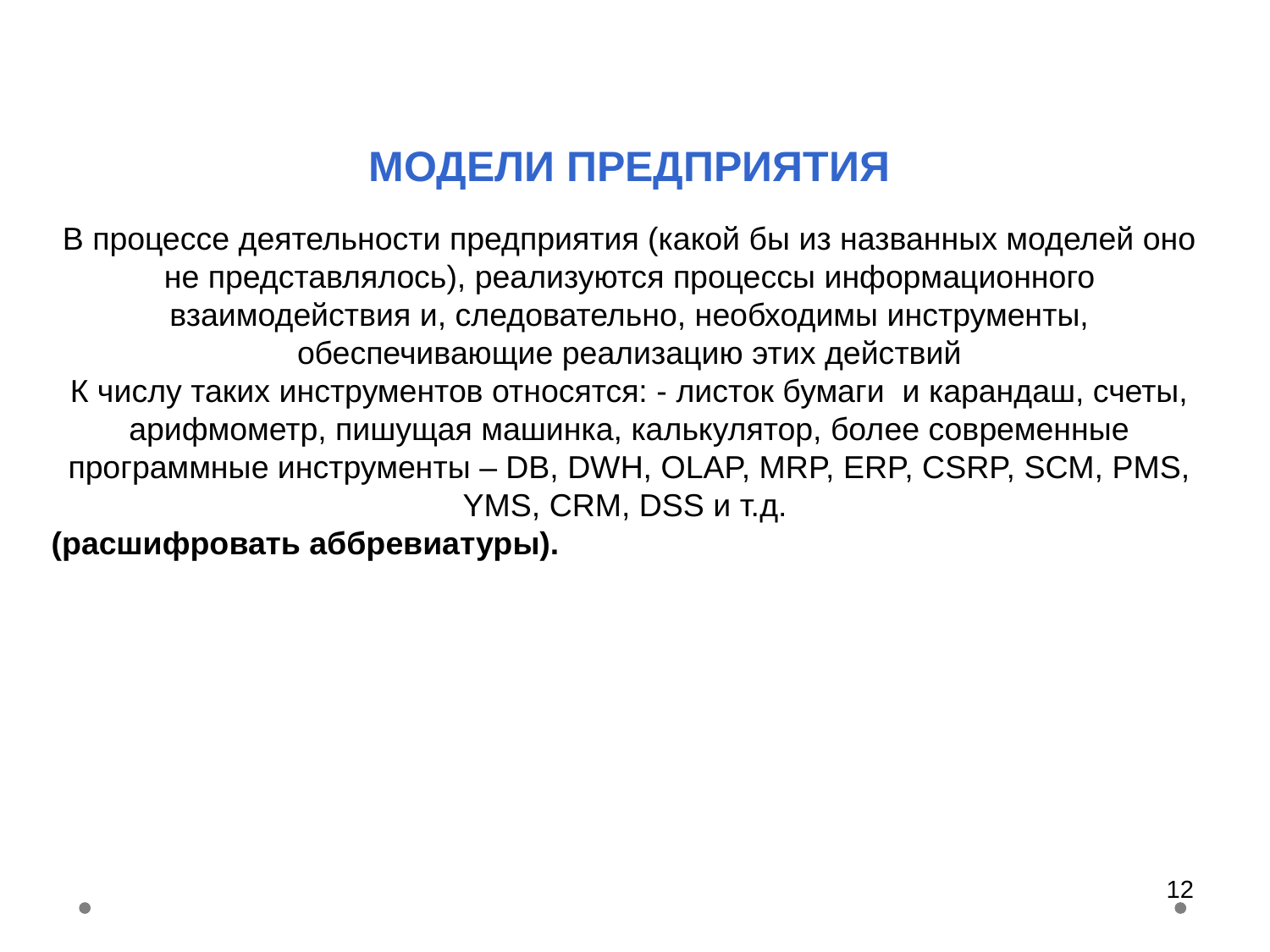

МОДЕЛИ ПРЕДПРИЯТИЯ
В процессе деятельности предприятия (какой бы из названных моделей оно не представлялось), реализуются процессы информационного взаимодействия и, следовательно, необходимы инструменты, обеспечивающие реализацию этих действий
К числу таких инструментов относятся: - листок бумаги  и карандаш, счеты, арифмометр, пишущая машинка, калькулятор, более современные программные инструменты – DB, DWH, OLAP, MRP, ERP, CSRP, SCM, PMS, YMS, CRM, DSS и т.д.
(расшифровать аббревиатуры).

12